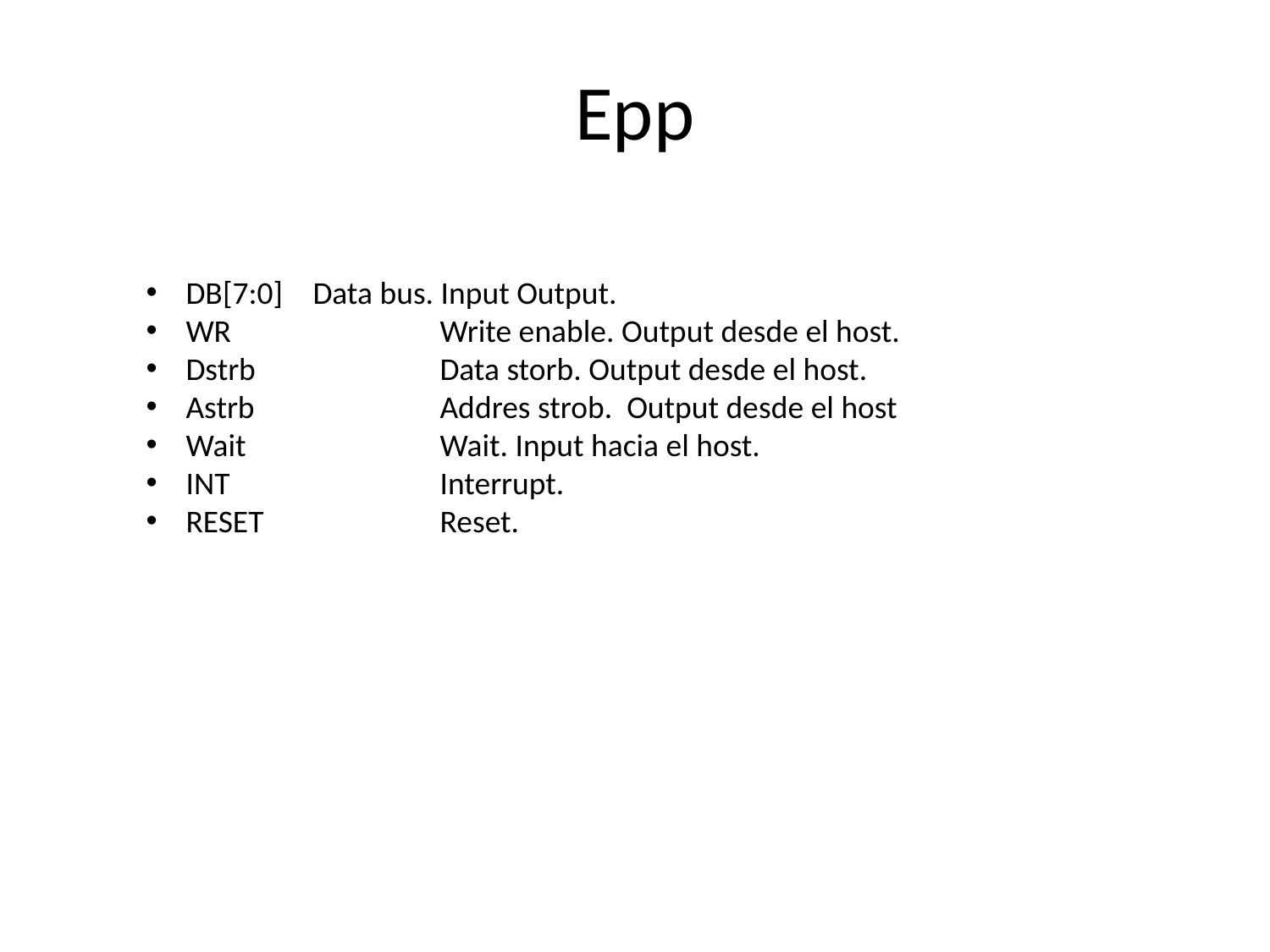

Epp
DB[7:0]	Data bus. Input Output.
WR		Write enable. Output desde el host.
Dstrb		Data storb. Output desde el host.
Astrb		Addres strob.  Output desde el host
Wait		Wait. Input hacia el host.
INT		Interrupt.
RESET		Reset.